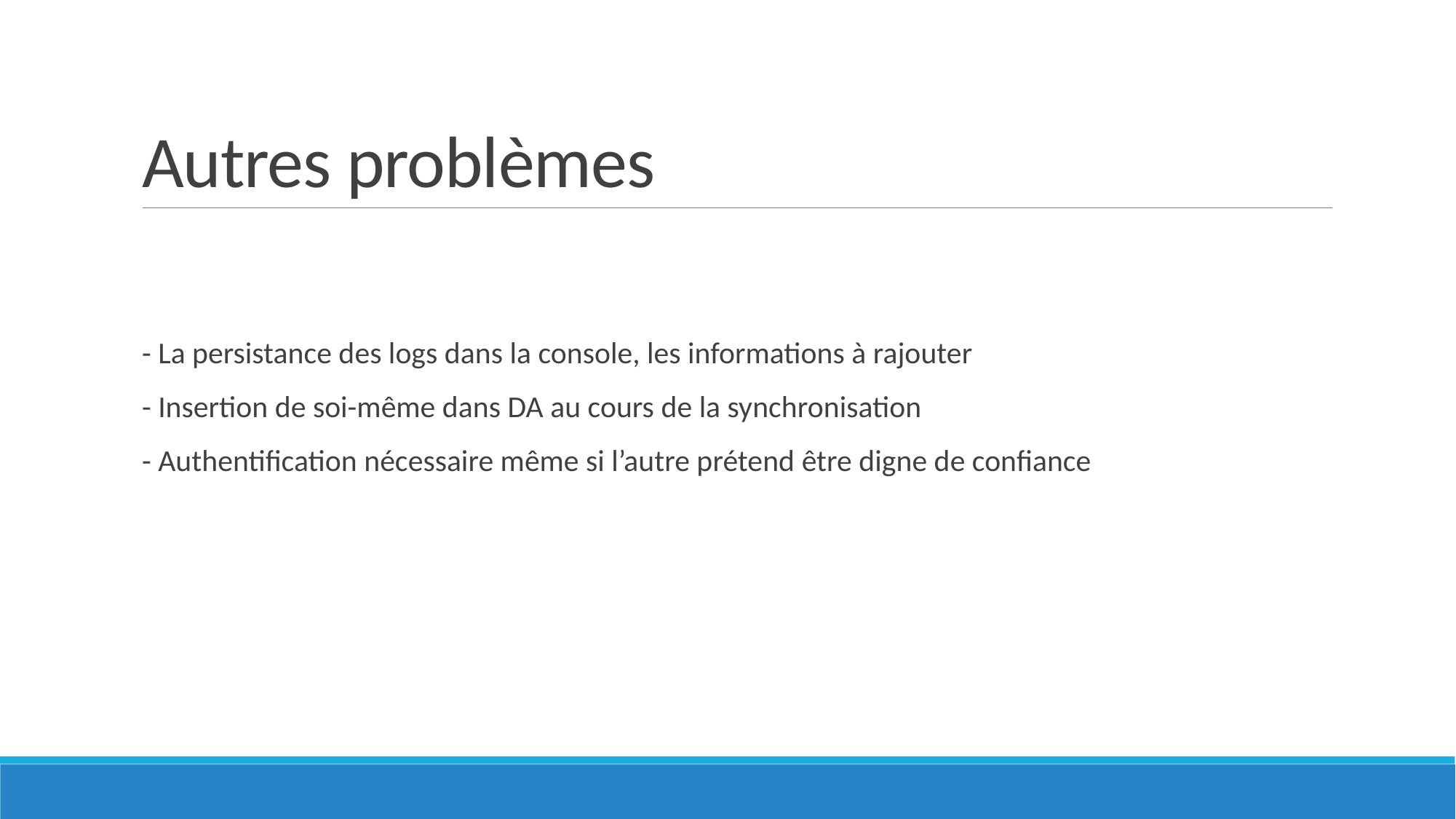

# Autres problèmes

- La persistance des logs dans la console, les informations à rajouter
- Insertion de soi-même dans DA au cours de la synchronisation
- Authentification nécessaire même si l’autre prétend être digne de confiance